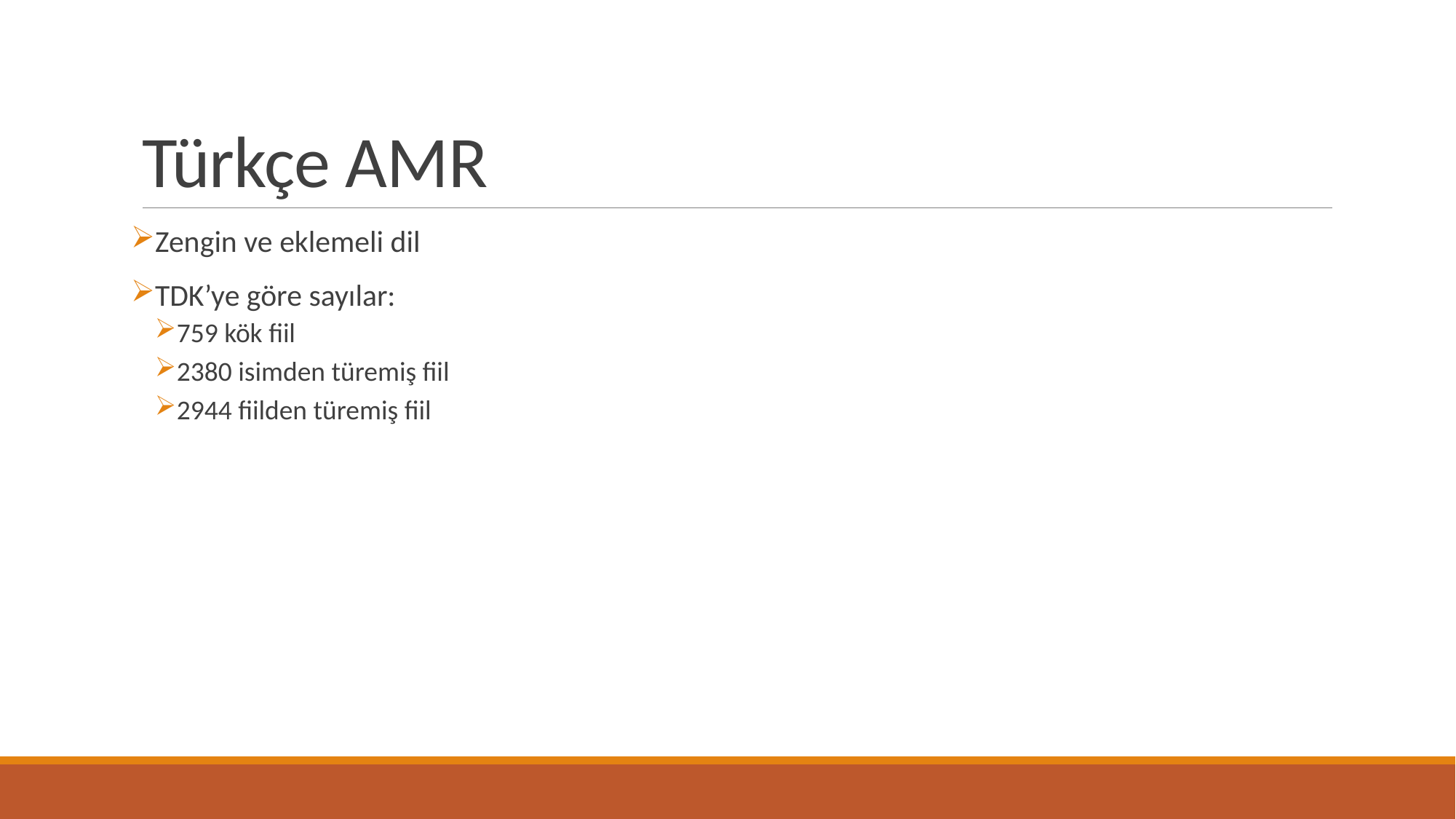

# Türkçe AMR
Zengin ve eklemeli dil
TDK’ye göre sayılar:
759 kök fiil
2380 isimden türemiş fiil
2944 fiilden türemiş fiil